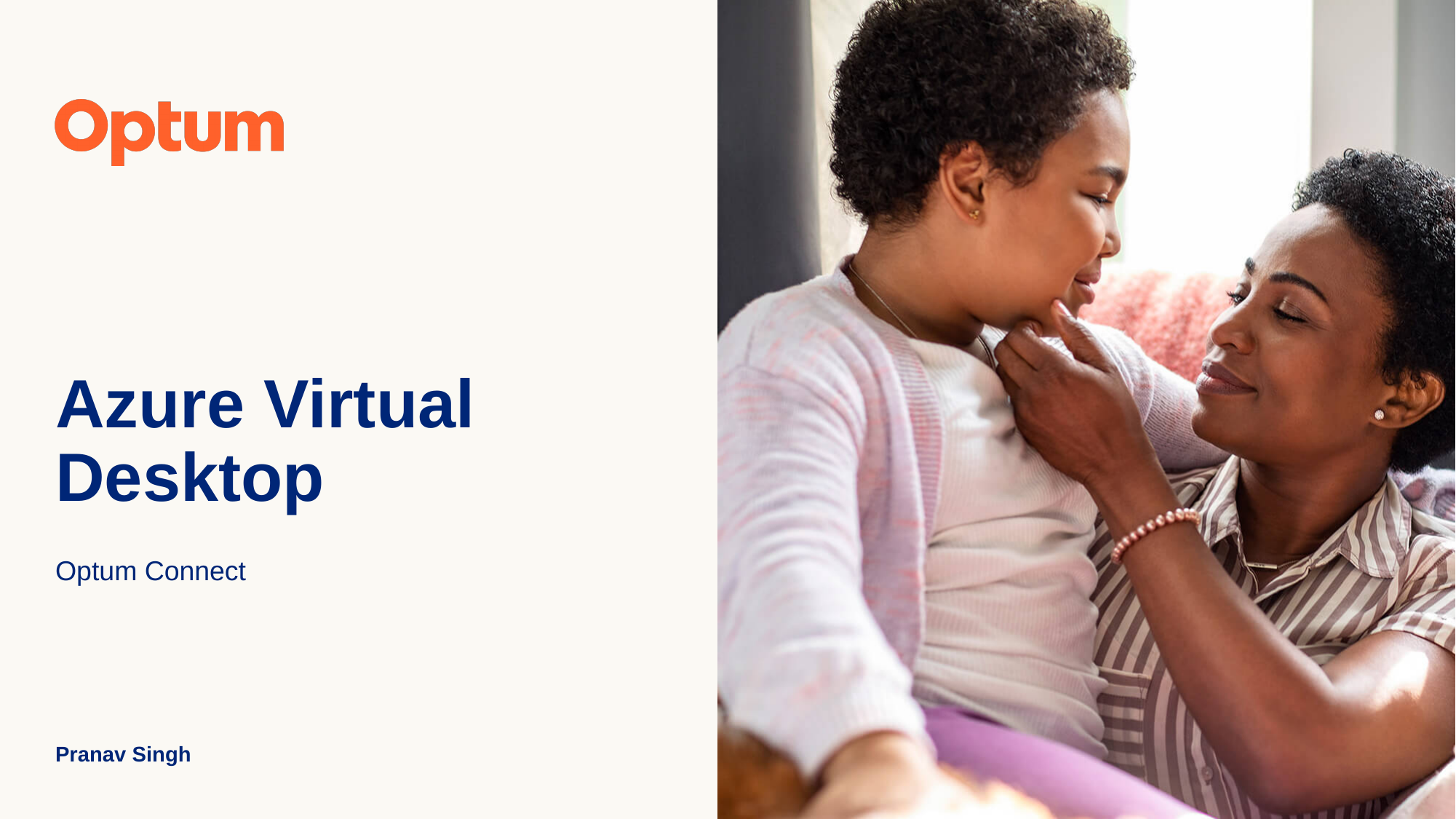

# Azure Virtual Desktop
Optum Connect

Pranav Singh